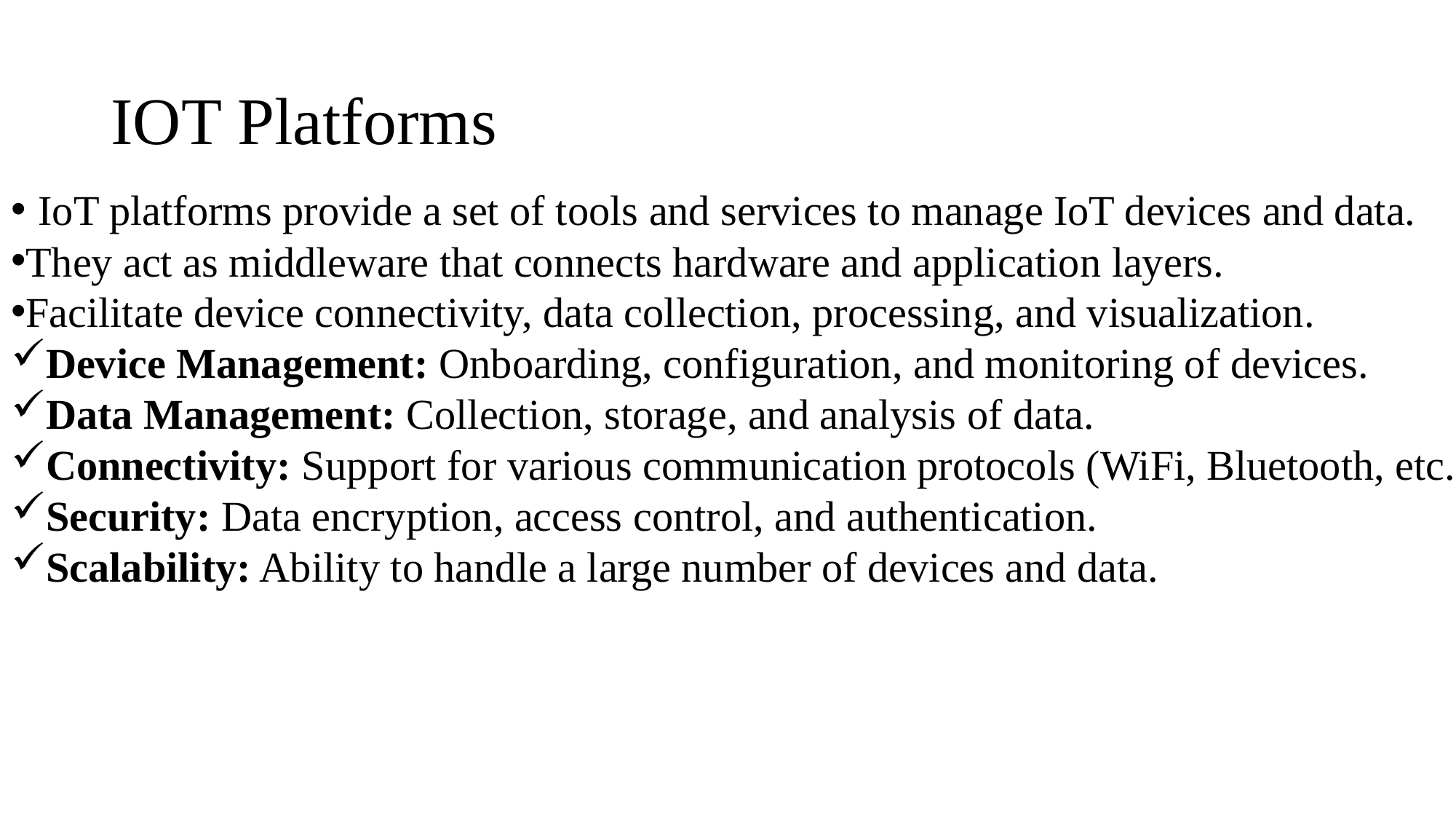

IoT platforms provide a set of tools and services to manage IoT devices and data.
They act as middleware that connects hardware and application layers.
Facilitate device connectivity, data collection, processing, and visualization.
Device Management: Onboarding, configuration, and monitoring of devices.
Data Management: Collection, storage, and analysis of data.
Connectivity: Support for various communication protocols (WiFi, Bluetooth, etc.).
Security: Data encryption, access control, and authentication.
Scalability: Ability to handle a large number of devices and data.

# IOT Platforms